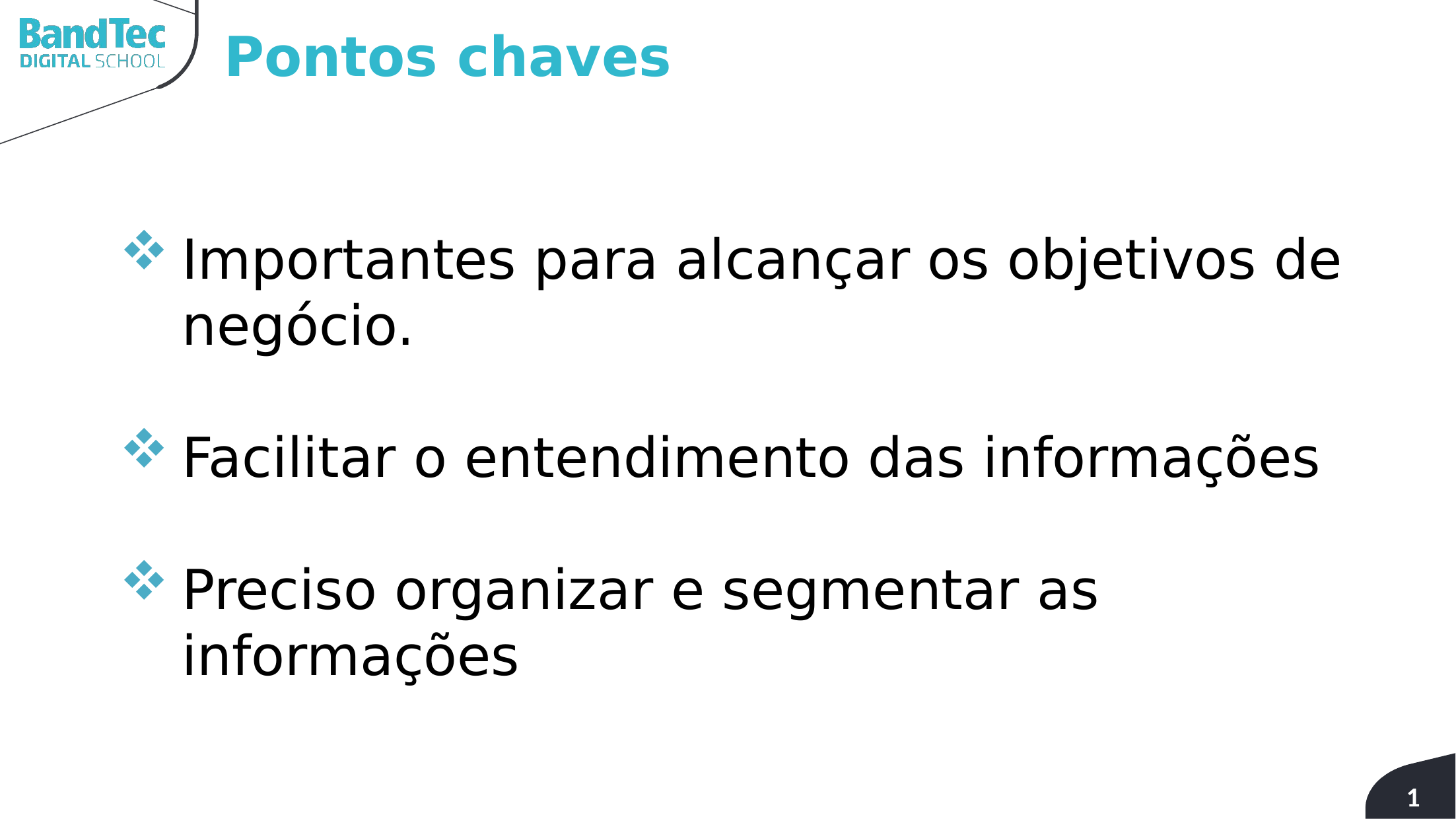

# Pontos chaves
Importantes para alcançar os objetivos de negócio.

Facilitar o entendimento das informações

Preciso organizar e segmentar as informações
1